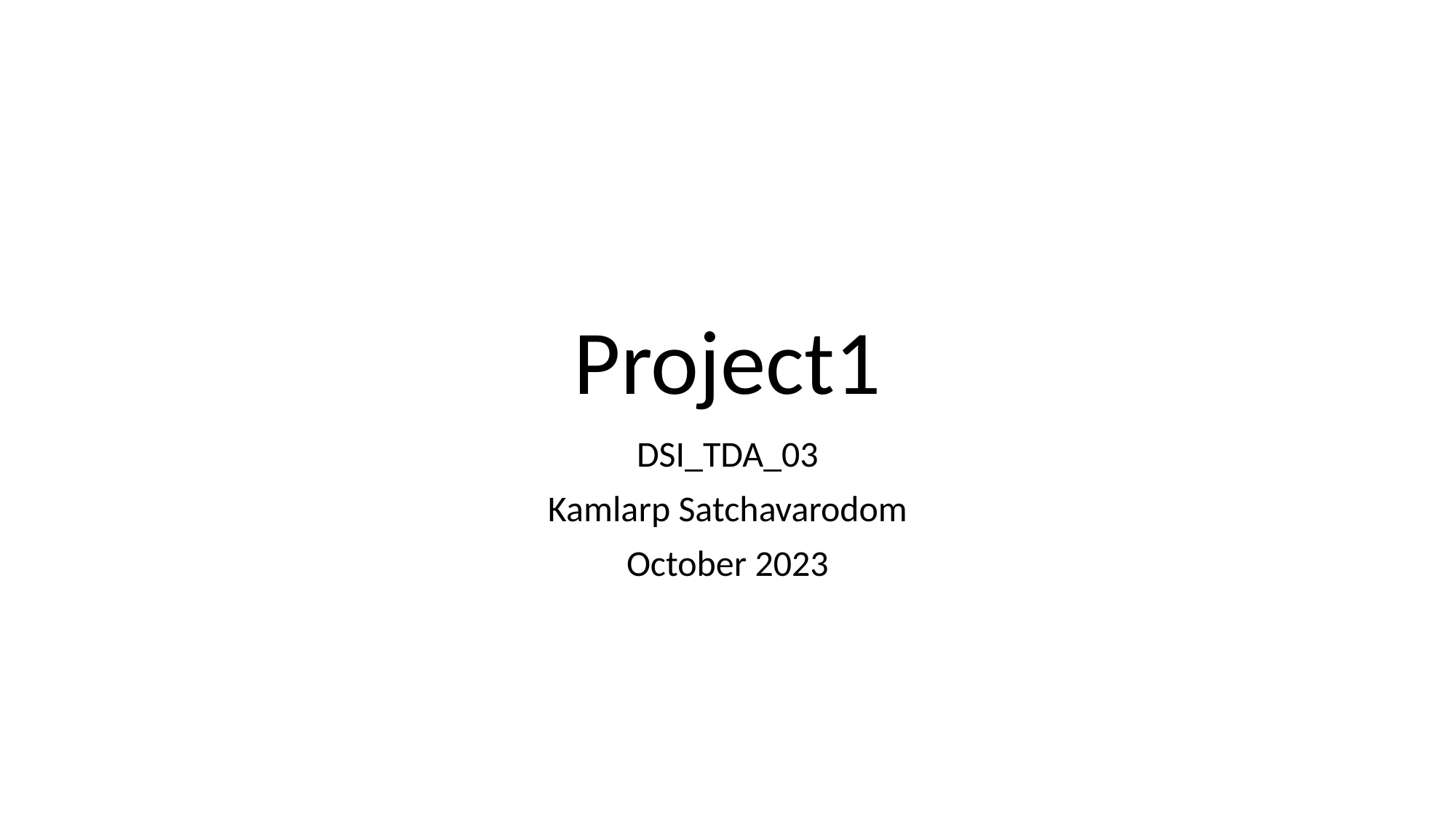

# Project1
DSI_TDA_03
Kamlarp Satchavarodom
October 2023